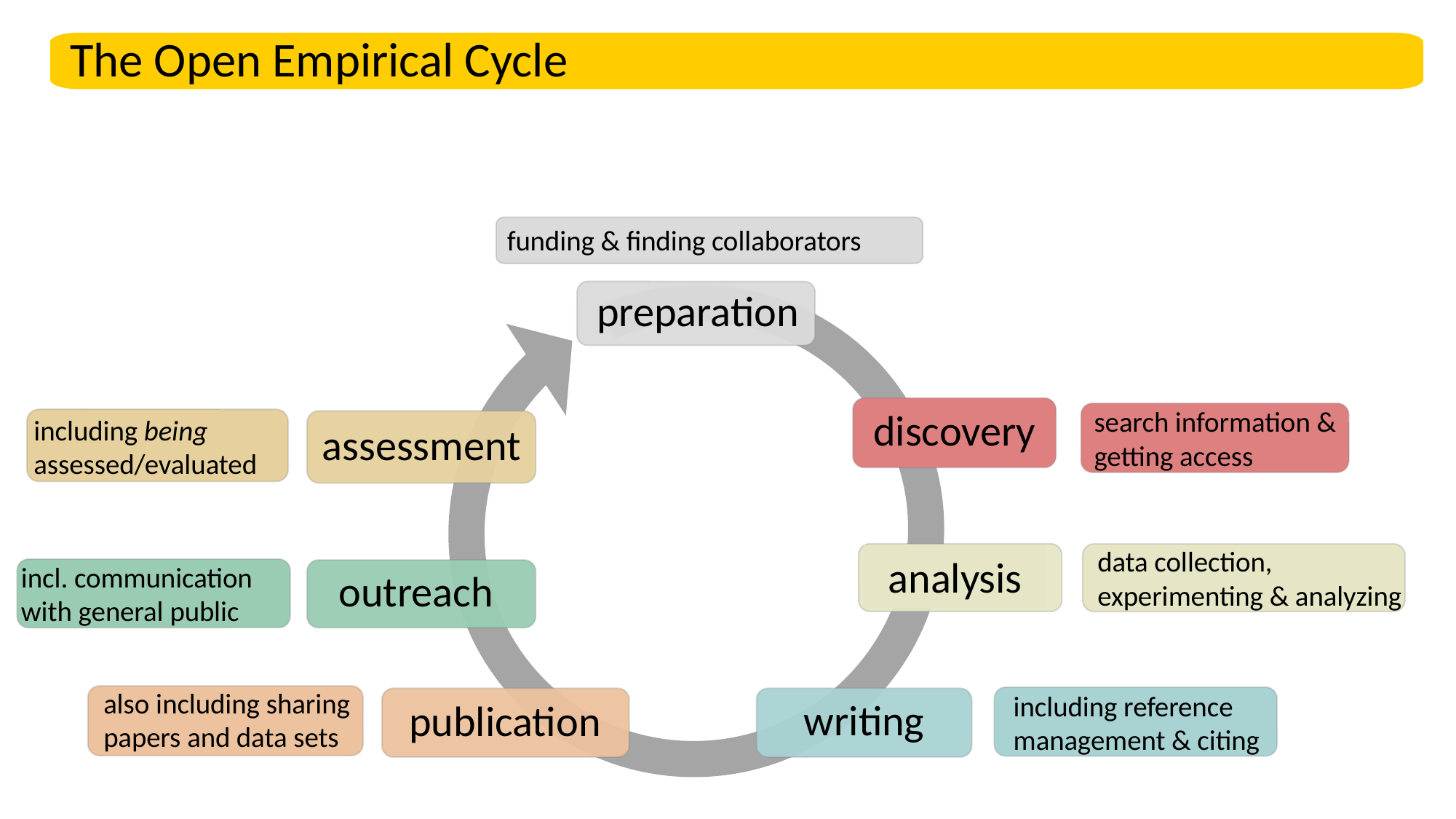

The Open Empirical Cycle
funding & finding collaborators

preparation

discovery

search information &
getting access

including being
assessed/evaluated

assessment
data collection,
experimenting & analyzing

analysis
incl. communication
with general public

outreach

also including sharing
papers and data sets

including reference management & citing

writing
publication